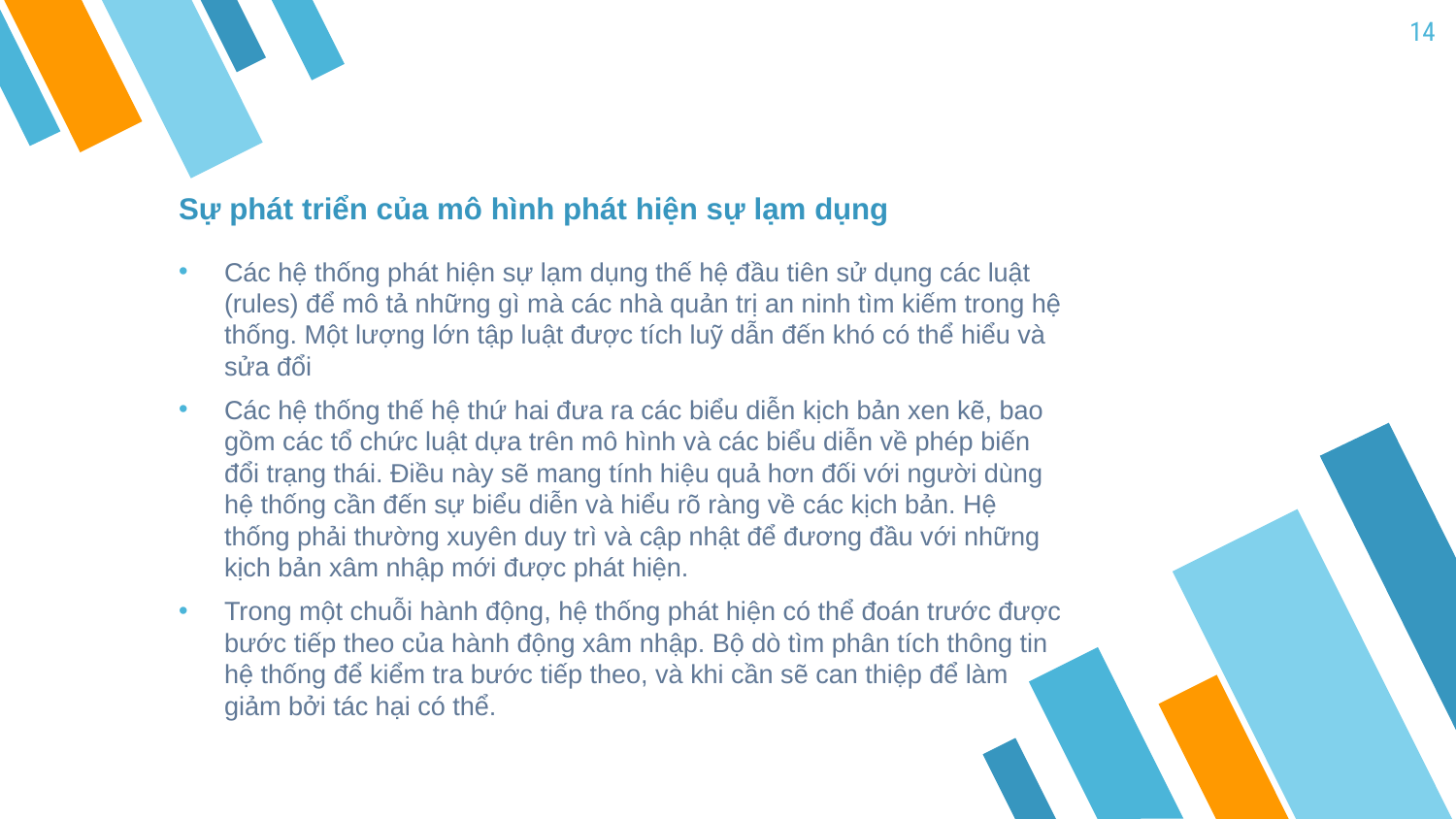

14
# Sự phát triển của mô hình phát hiện sự lạm dụng
Các hệ thống phát hiện sự lạm dụng thế hệ đầu tiên sử dụng các luật (rules) để mô tả những gì mà các nhà quản trị an ninh tìm kiếm trong hệ thống. Một lượng lớn tập luật được tích luỹ dẫn đến khó có thể hiểu và sửa đổi
Các hệ thống thế hệ thứ hai đưa ra các biểu diễn kịch bản xen kẽ, bao gồm các tổ chức luật dựa trên mô hình và các biểu diễn về phép biến đổi trạng thái. Điều này sẽ mang tính hiệu quả hơn đối với người dùng hệ thống cần đến sự biểu diễn và hiểu rõ ràng về các kịch bản. Hệ thống phải thường xuyên duy trì và cập nhật để đương đầu với những kịch bản xâm nhập mới được phát hiện.
Trong một chuỗi hành động, hệ thống phát hiện có thể đoán trước được bước tiếp theo của hành động xâm nhập. Bộ dò tìm phân tích thông tin hệ thống để kiểm tra bước tiếp theo, và khi cần sẽ can thiệp để làm giảm bởi tác hại có thể.